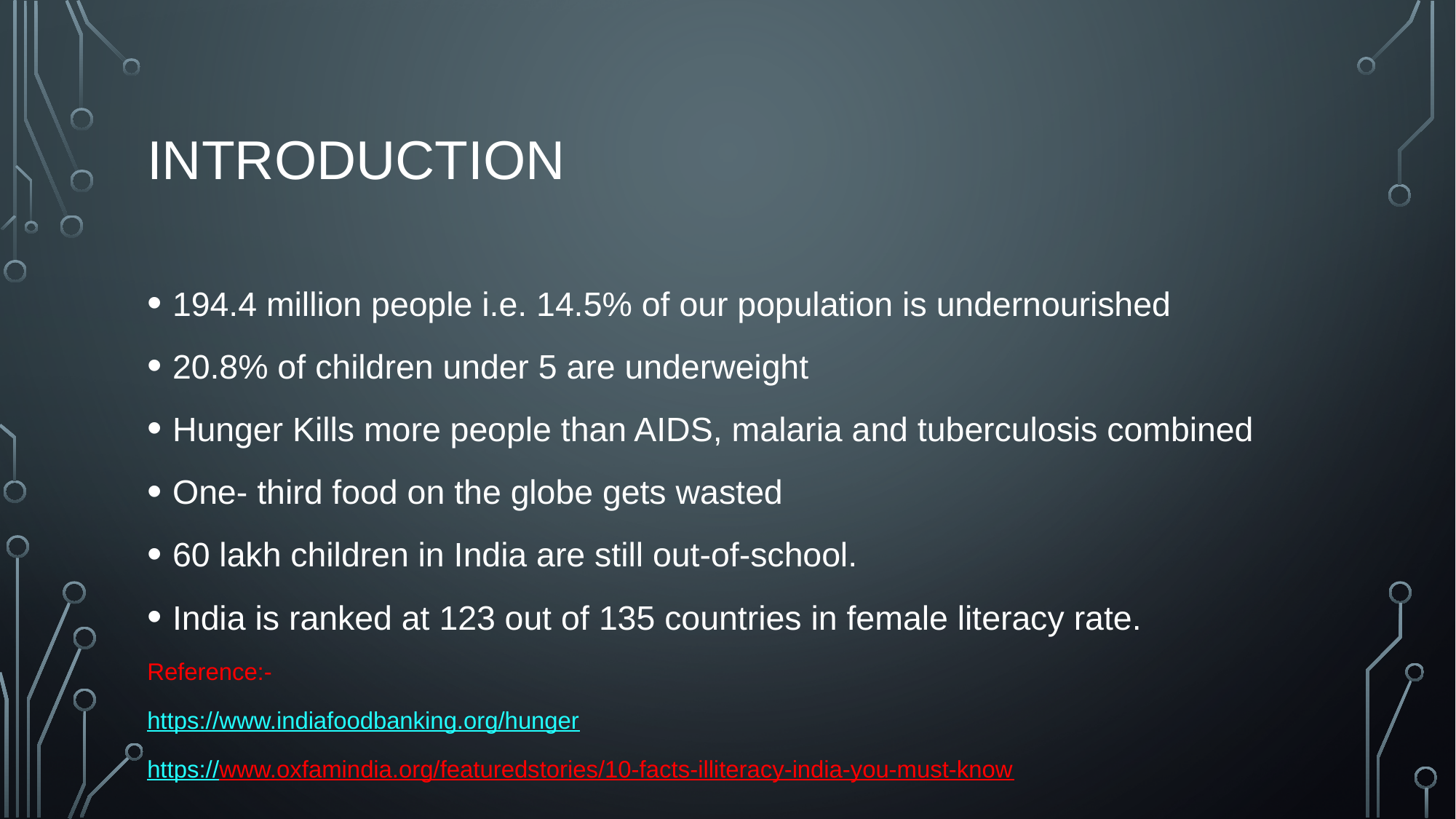

# Introduction
194.4 million people i.e. 14.5% of our population is undernourished
20.8% of children under 5 are underweight
Hunger Kills more people than AIDS, malaria and tuberculosis combined
One- third food on the globe gets wasted
60 lakh children in India are still out-of-school.
India is ranked at 123 out of 135 countries in female literacy rate.
Reference:-
https://www.indiafoodbanking.org/hunger
https://www.oxfamindia.org/featuredstories/10-facts-illiteracy-india-you-must-know